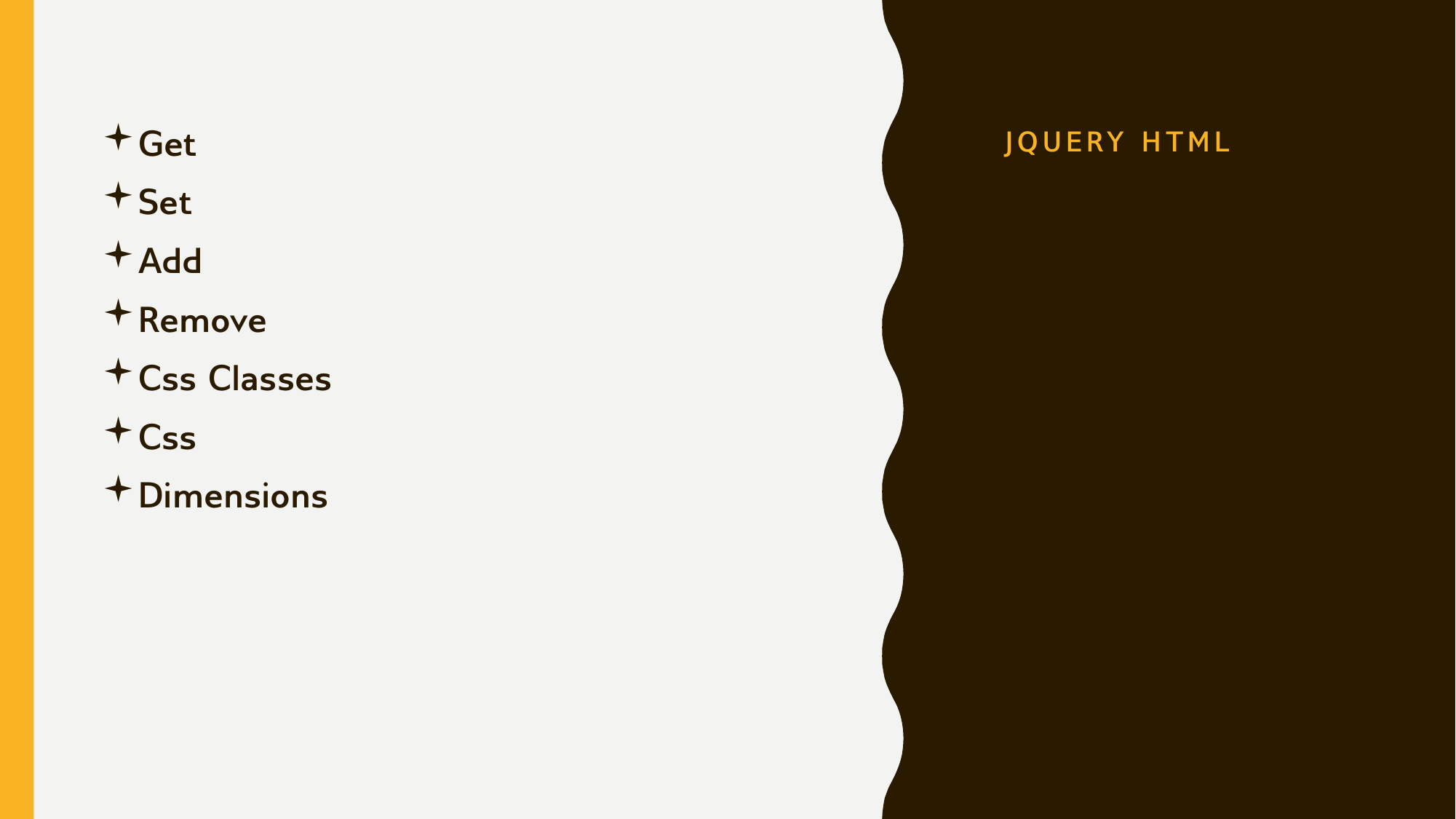

# jQuery HTML
Get
Set
Add
Remove
Css Classes
Css
Dimensions